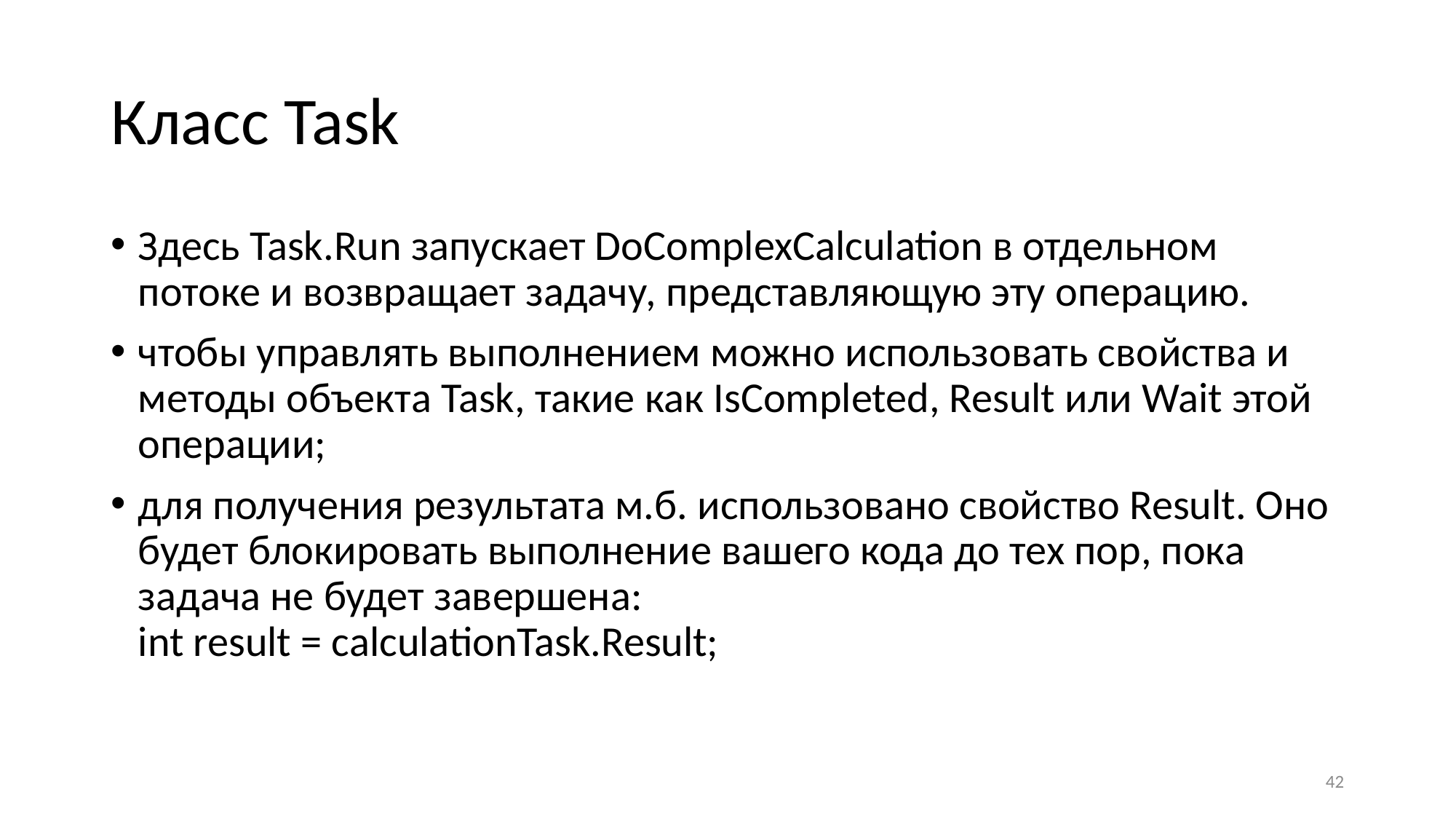

# Класс Task
Здесь Task.Run запускает DoComplexCalculation в отдельном потоке и возвращает задачу, представляющую эту операцию.
чтобы управлять выполнением можно использовать свойства и методы объекта Task, такие как IsCompleted, Result или Wait этой операции;
для получения результата м.б. использовано свойство Result. Оно будет блокировать выполнение вашего кода до тех пор, пока задача не будет завершена:
int result = calculationTask.Result;

42